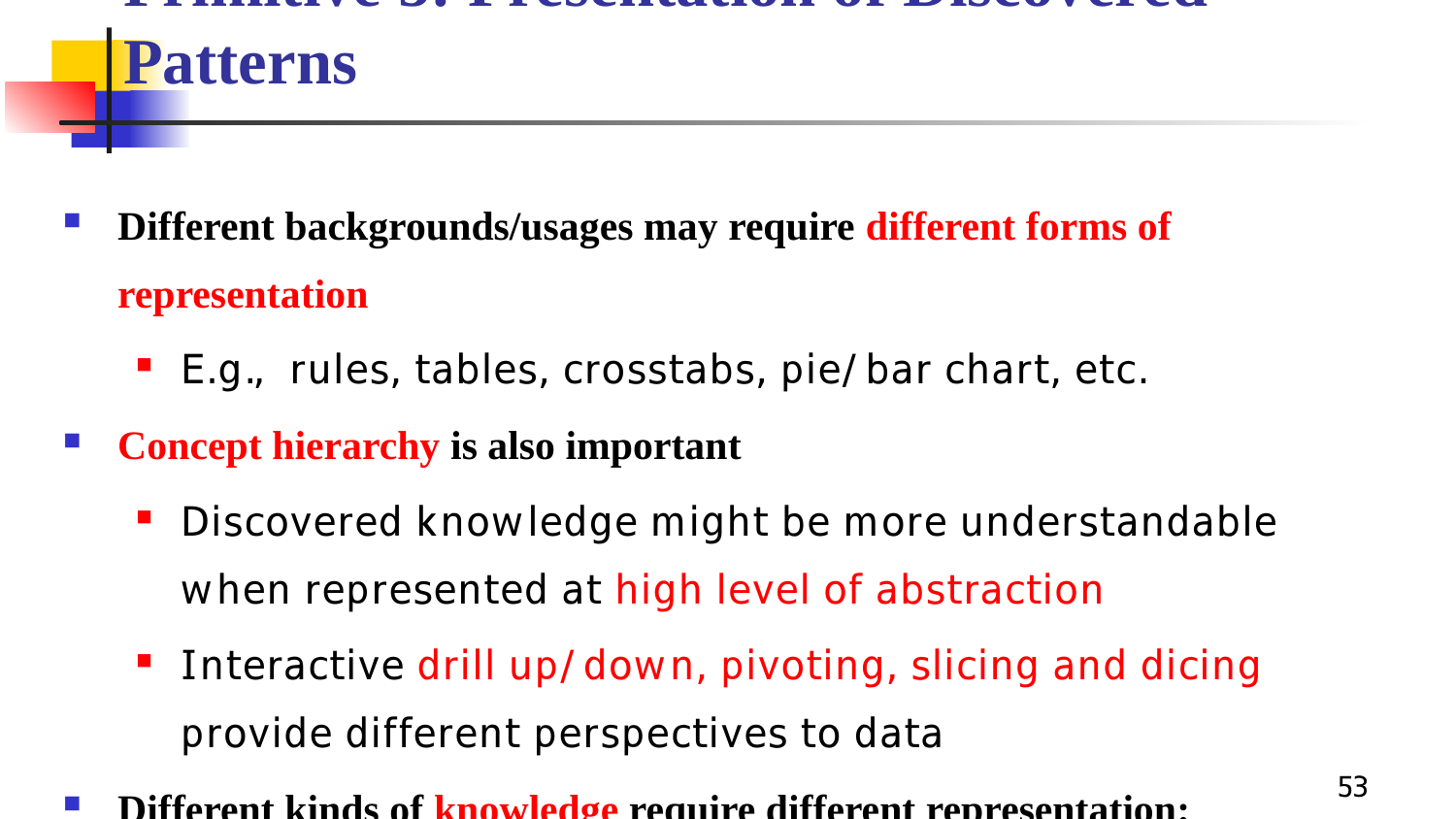

# Primitive 5: Presentation of Discovered Patterns
Different backgrounds/usages may require different forms of representation
E.g.,  rules, tables, crosstabs, pie/bar chart, etc.
Concept hierarchy is also important
Discovered knowledge might be more understandable when represented at high level of abstraction
Interactive drill up/down, pivoting, slicing and dicing provide different perspectives to data
Different kinds of knowledge require different representation: association, classification, clustering, etc.
53